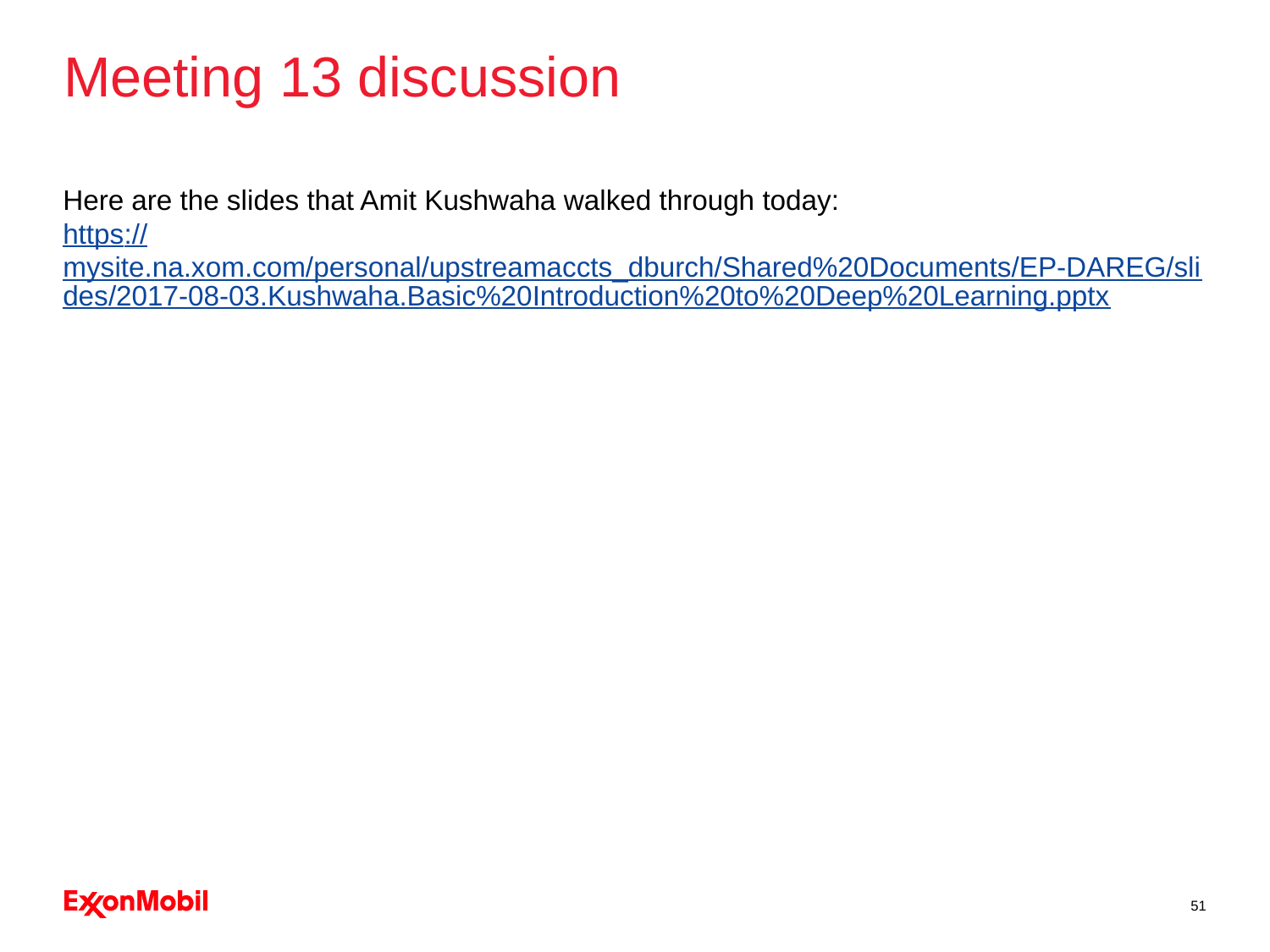

# Meeting 13 discussion
Here are the slides that Amit Kushwaha walked through today:
https://mysite.na.xom.com/personal/upstreamaccts_dburch/Shared%20Documents/EP-DAREG/slides/2017-08-03.Kushwaha.Basic%20Introduction%20to%20Deep%20Learning.pptx

51